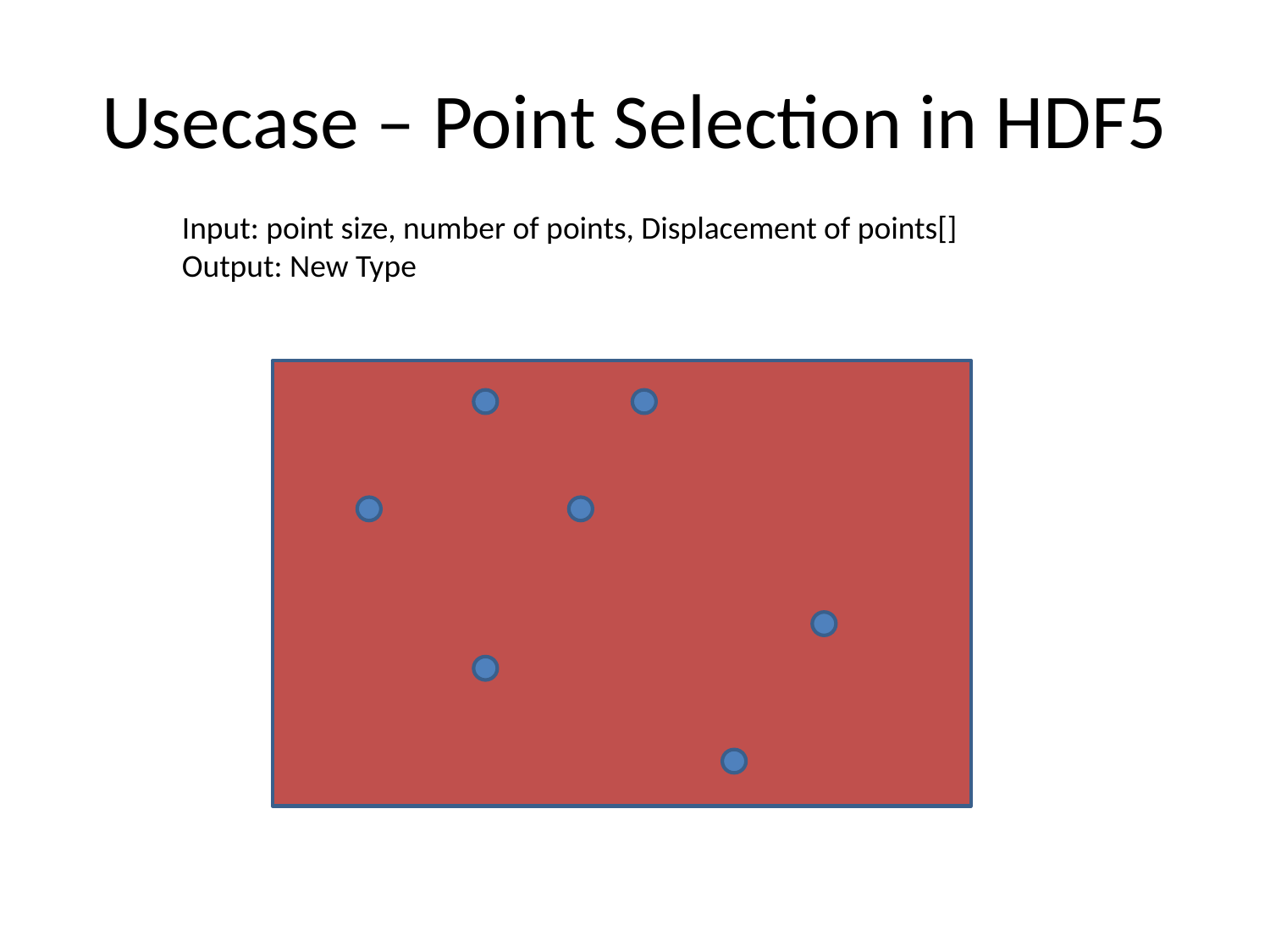

# Usecase – Point Selection in HDF5
Input: point size, number of points, Displacement of points[]
Output: New Type